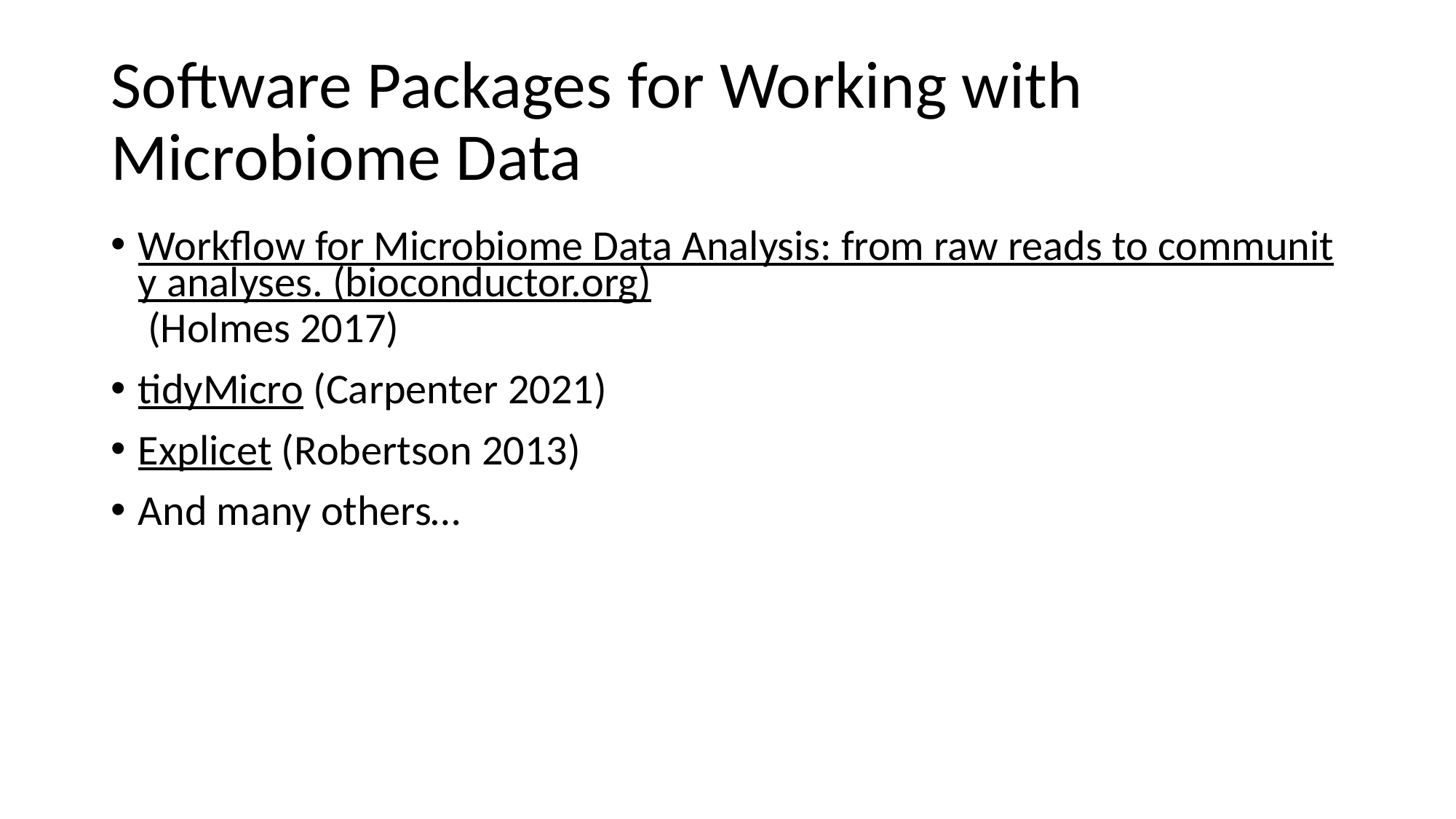

# Software Packages for Working with Microbiome Data
Workflow for Microbiome Data Analysis: from raw reads to community analyses. (bioconductor.org) (Holmes 2017)
tidyMicro (Carpenter 2021)
Explicet (Robertson 2013)
And many others…